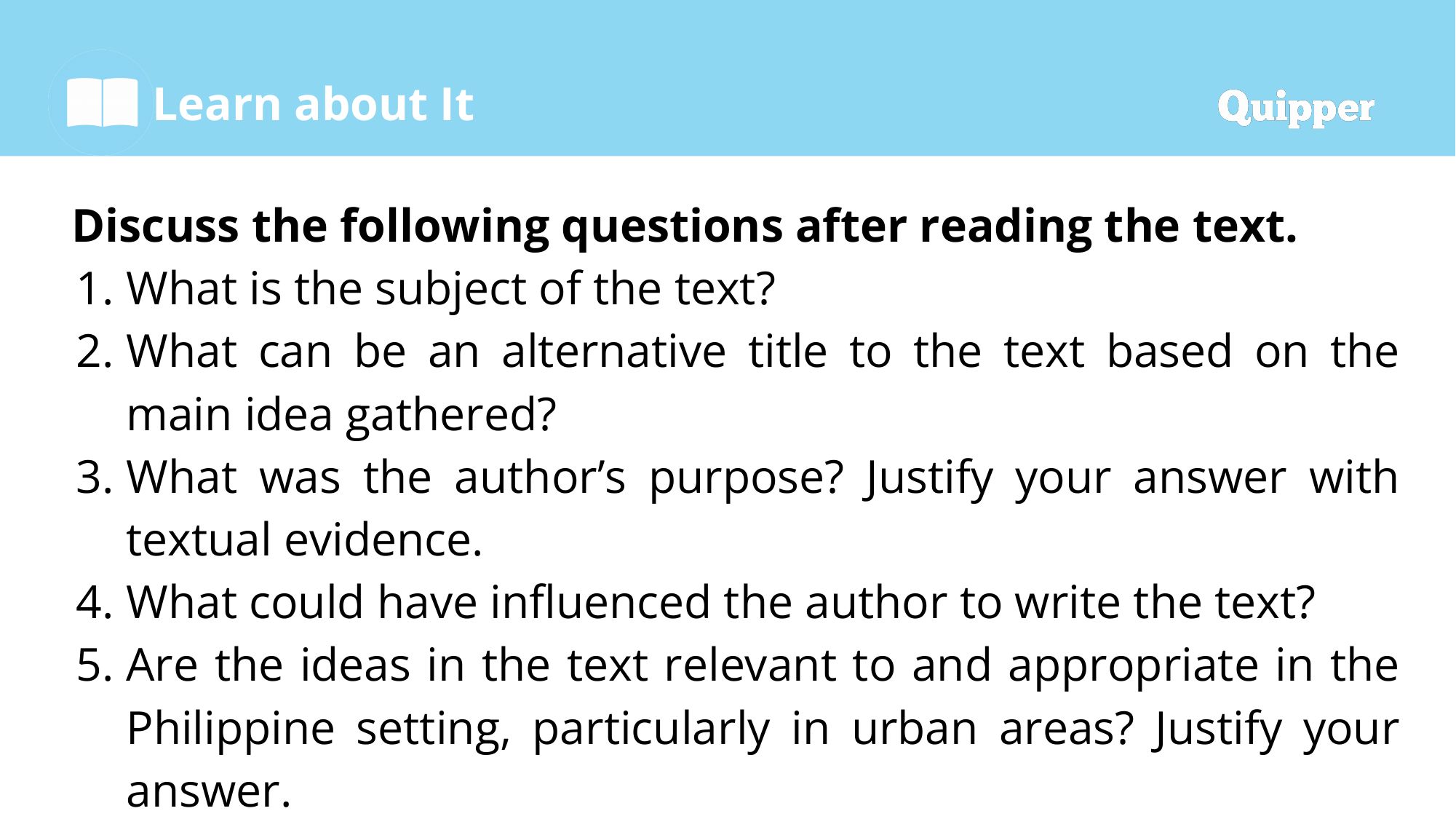

Discuss the following questions after reading the text.
What is the subject of the text?
What can be an alternative title to the text based on the main idea gathered?
What was the author’s purpose? Justify your answer with textual evidence.
What could have influenced the author to write the text?
Are the ideas in the text relevant to and appropriate in the Philippine setting, particularly in urban areas? Justify your answer.